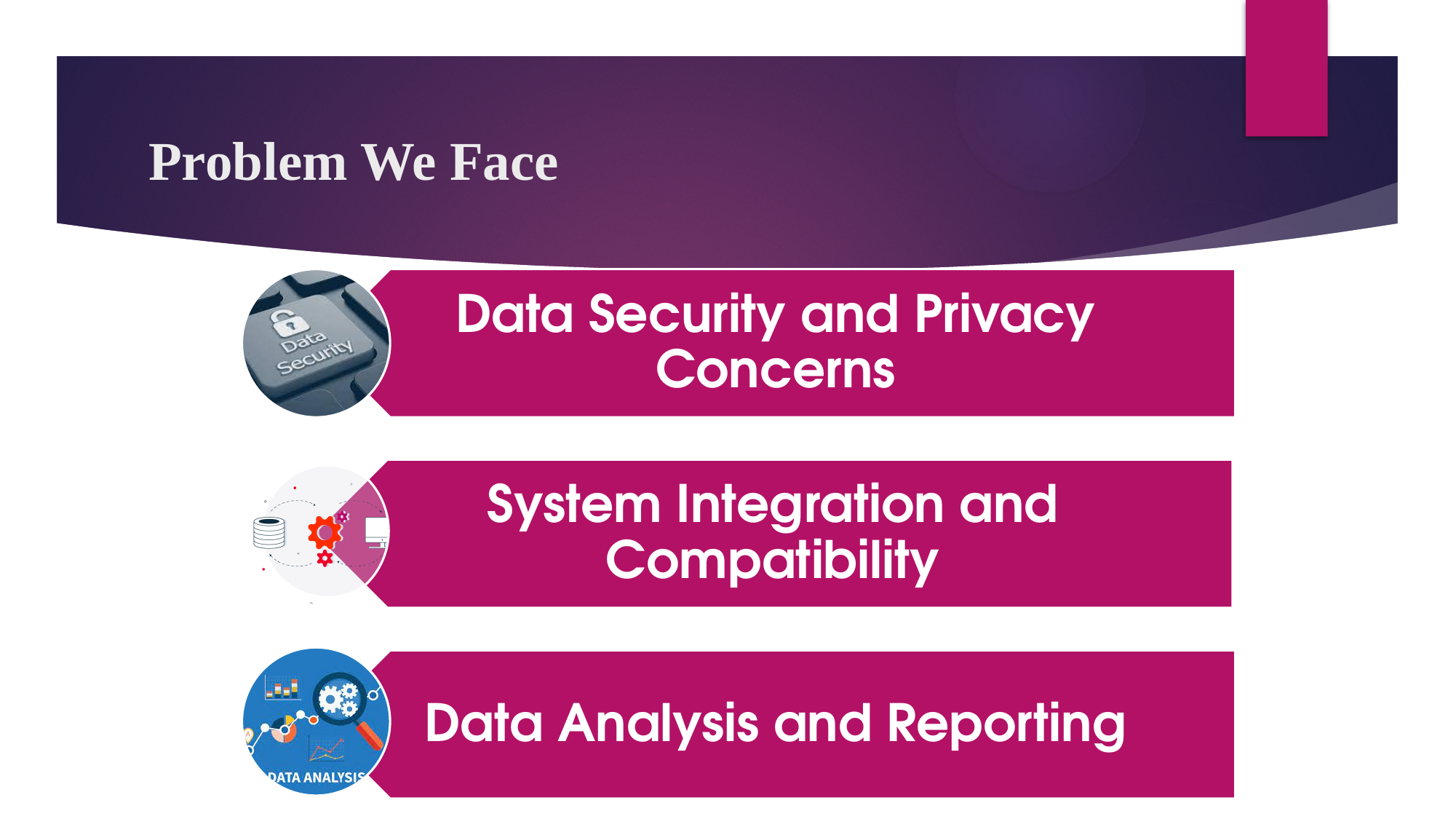

# Problem We Face
Data Security and Privacy Concerns
System Integration and Compatibility
Data Analysis and Reporting